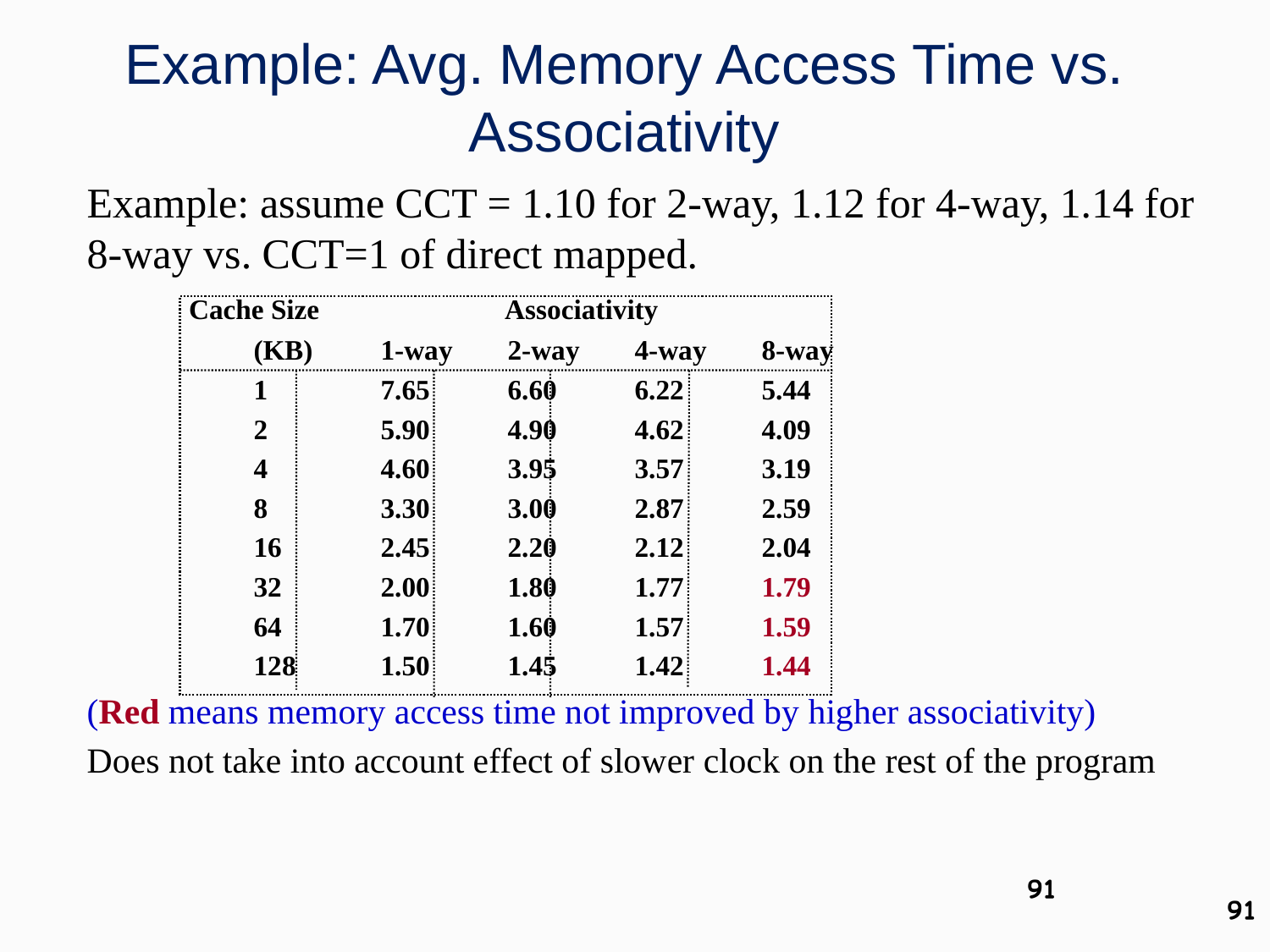

Example: Avg. Memory Access Time vs. Associativity
Example: assume CCT = 1.10 for 2-way, 1.12 for 4-way, 1.14 for 8-way vs. CCT=1 of direct mapped.
	       Cache Size	                  Associativity
	       	(KB)	1-way	2-way	4-way	8-way
 		1	7.65	6.60	6.22	5.44
 		2	5.90	4.90	4.62	4.09
 		4	4.60	3.95	3.57	3.19
 		8	3.30	3.00	2.87	2.59
 		16	2.45	2.20	2.12	2.04
 		32	2.00	1.80	1.77	1.79
 		64	1.70	1.60	1.57	1.59
 		128	1.50	1.45	1.42	1.44
(Red means memory access time not improved by higher associativity)
Does not take into account effect of slower clock on the rest of the program

91
91